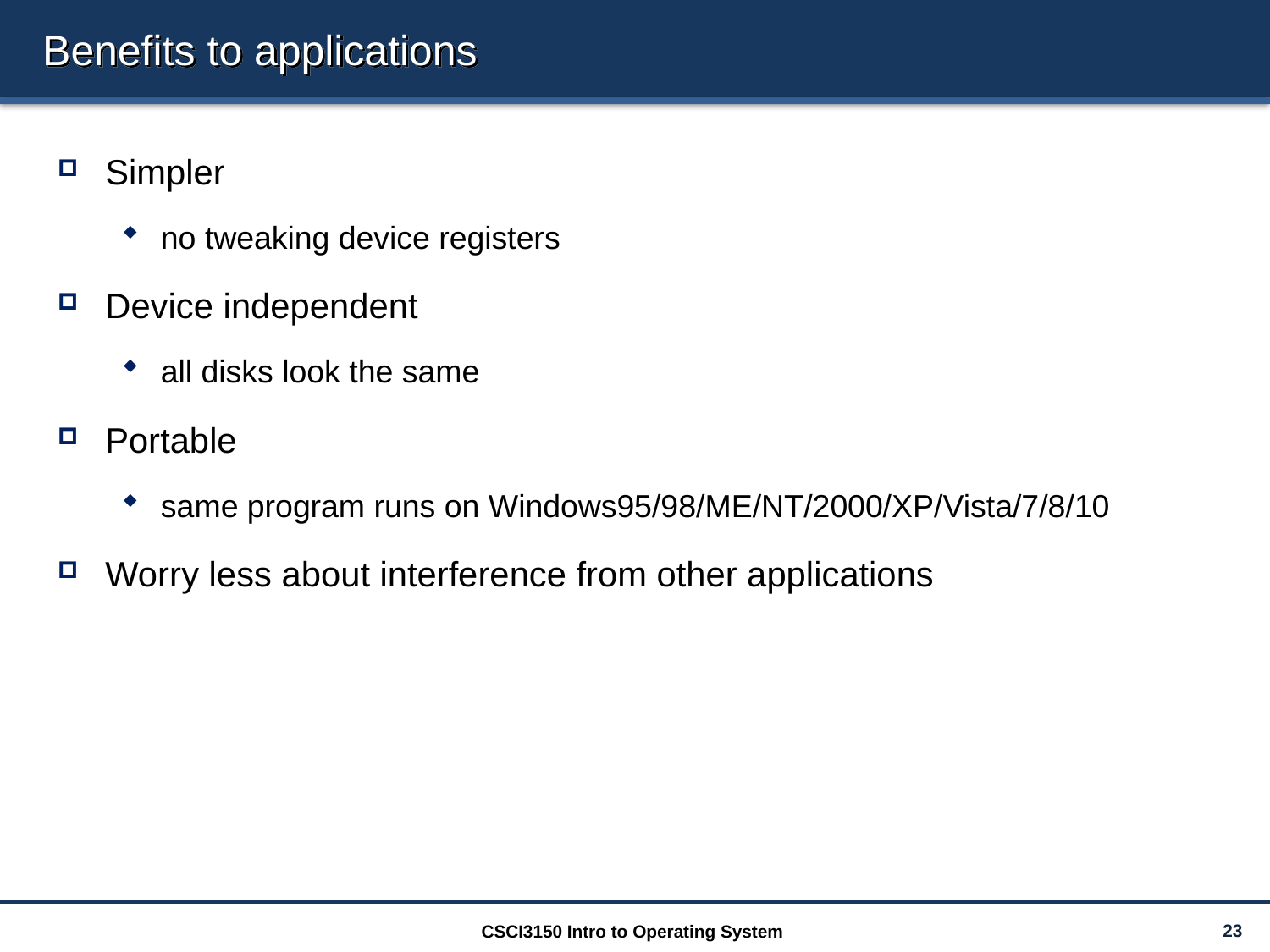

# Benefits to applications
Simpler
no tweaking device registers
Device independent
all disks look the same
Portable
same program runs on Windows95/98/ME/NT/2000/XP/Vista/7/8/10
Worry less about interference from other applications
CSCI3150 Intro to Operating System
23